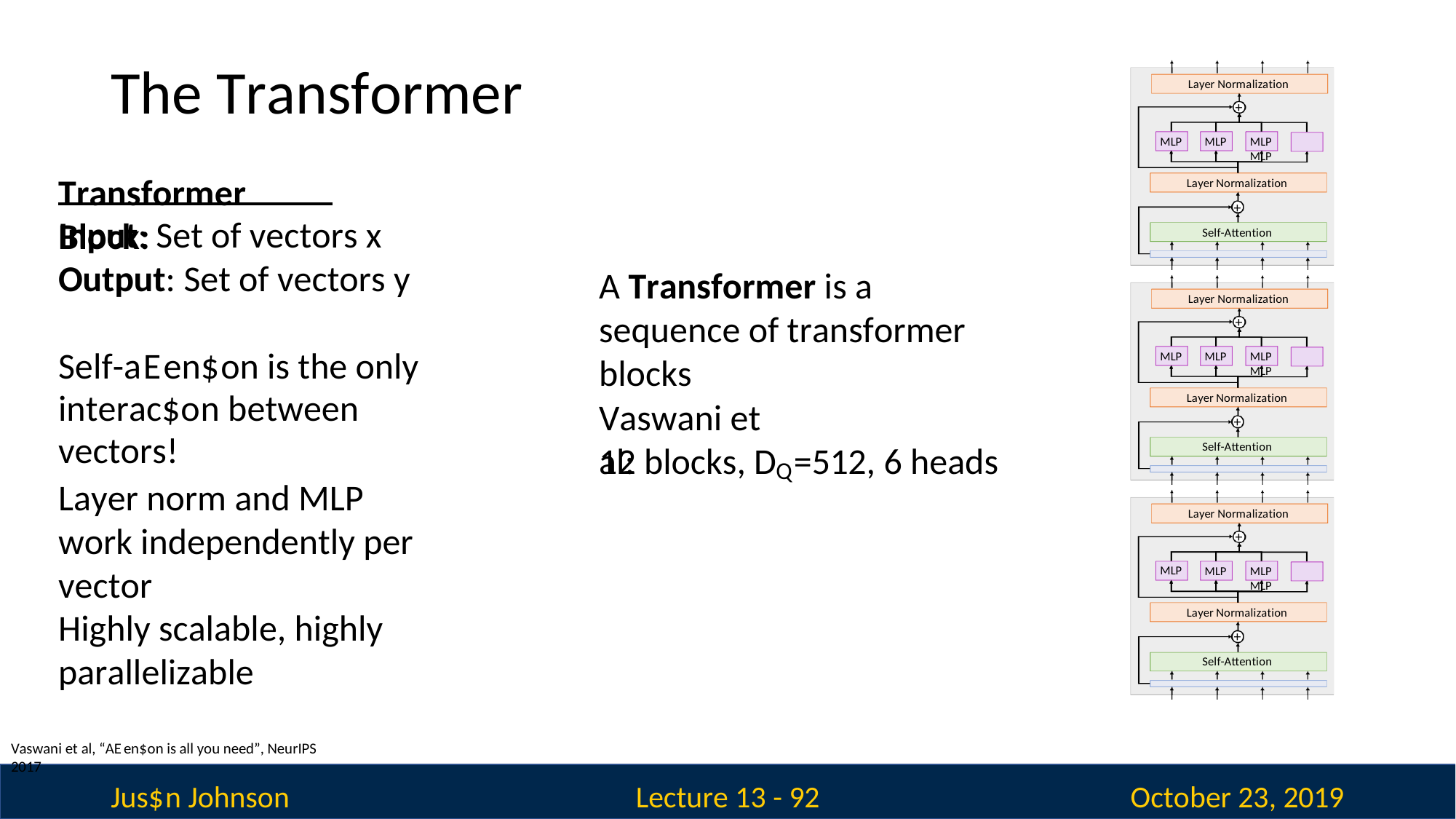

# The Transformer

Layer Normalization
+
MLP
MLP
MLP	MLP
Transformer Block:
Layer Normalization
+
Self-Attention

Input: Set of vectors x Output: Set of vectors y
A Transformer is a sequence of transformer blocks
Layer Normalization
+
Self-aEen$on is the only interac$on between vectors!
MLP
MLP
MLP	MLP
Layer Normalization
+
Self-Attention
Vaswani et al:
12 blocks, D	=512, 6 heads
Q
Layer norm and MLP work independently per vector
Layer Normalization
+
MLP
MLP
MLP	MLP
Highly scalable, highly parallelizable
Layer Normalization
+
Self-Attention
Vaswani et al, “AEen$on is all you need”, NeurIPS 2017
Jus$n Johnson
October 23, 2019
Lecture 13 - 92